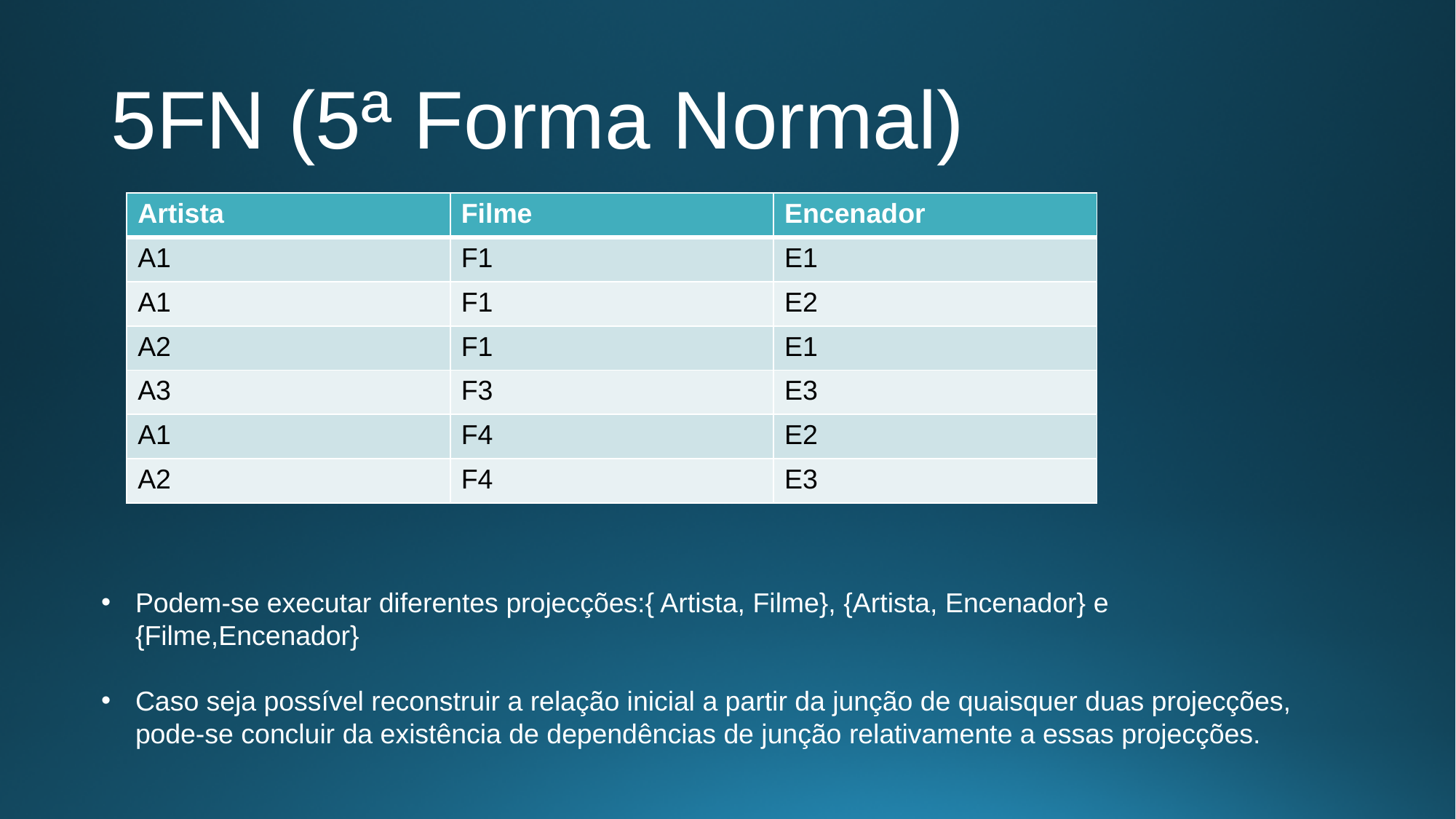

# 5FN (5ª Forma Normal)

| Artista | Filme | Encenador |
| --- | --- | --- |
| A1 | F1 | E1 |
| A1 | F1 | E2 |
| A2 | F1 | E1 |
| A3 | F3 | E3 |
| A1 | F4 | E2 |
| A2 | F4 | E3 |

Podem-se executar diferentes projecções:{ Artista, Filme}, {Artista, Encenador} e {Filme,Encenador}

Caso seja possível reconstruir a relação inicial a partir da junção de quaisquer duas projecções, pode-se concluir da existência de dependências de junção relativamente a essas projecções.